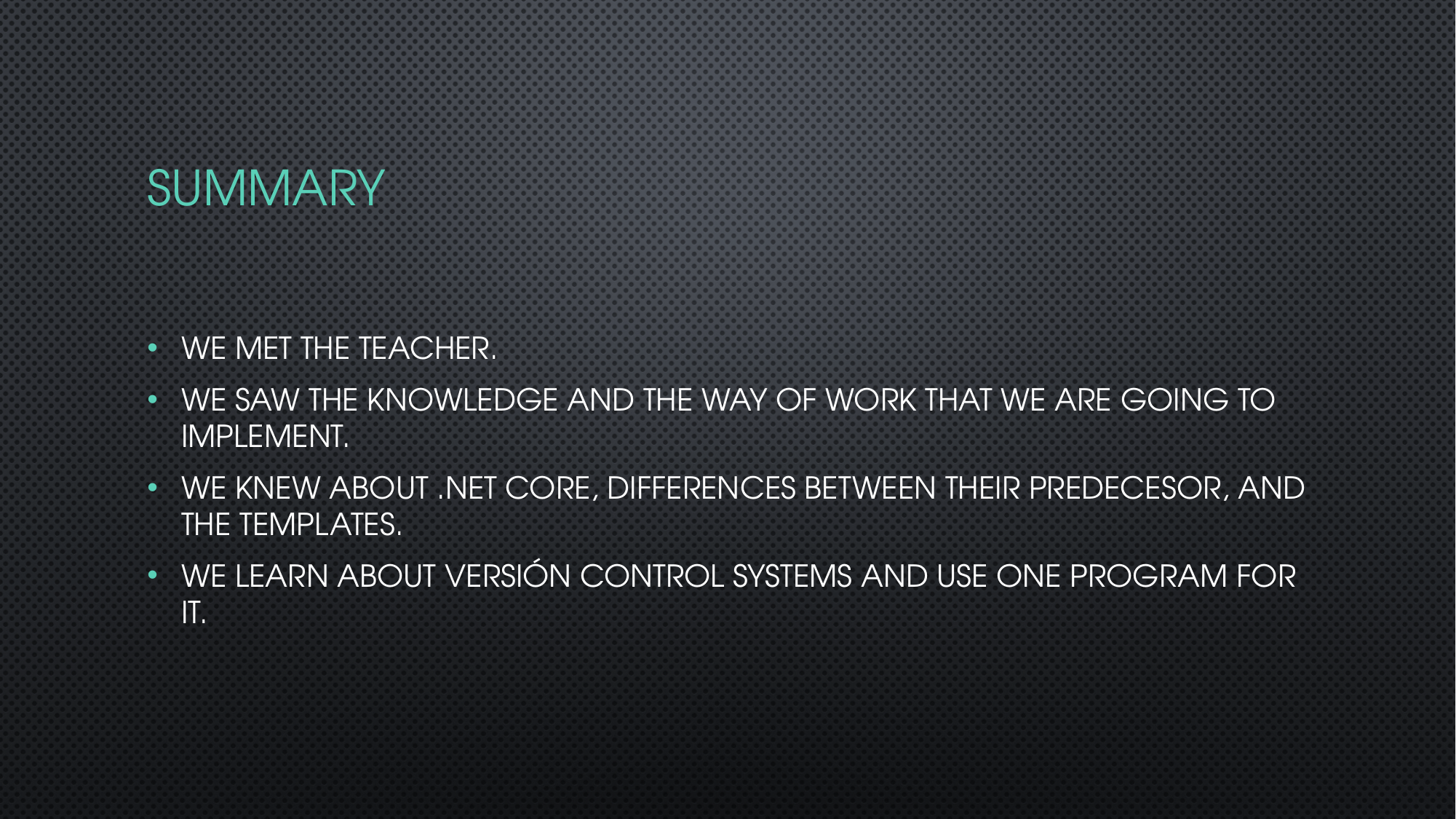

# Summary
We met the teacher.
We saw the knowledge and the way of work that we are going to implement.
We knew about .Net Core, differences between their predecesor, and the templates.
We learn about versión control systems and use one program for it.